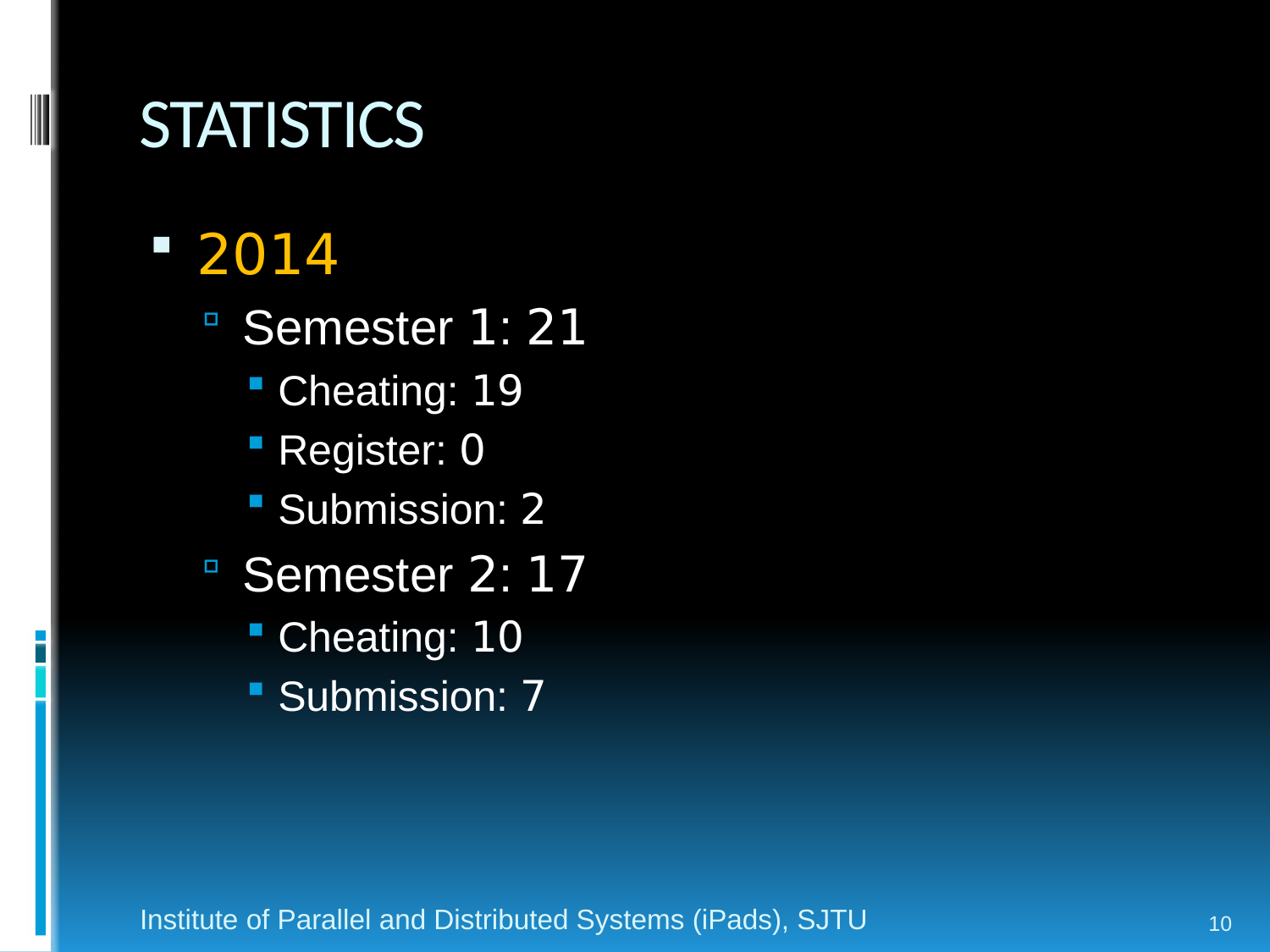

# STATISTICS
2014
Semester 1: 21
Cheating: 19
Register: 0
Submission: 2
Semester 2: 17
Cheating: 10
Submission: 7
Institute of Parallel and Distributed Systems (iPads), SJTU
10